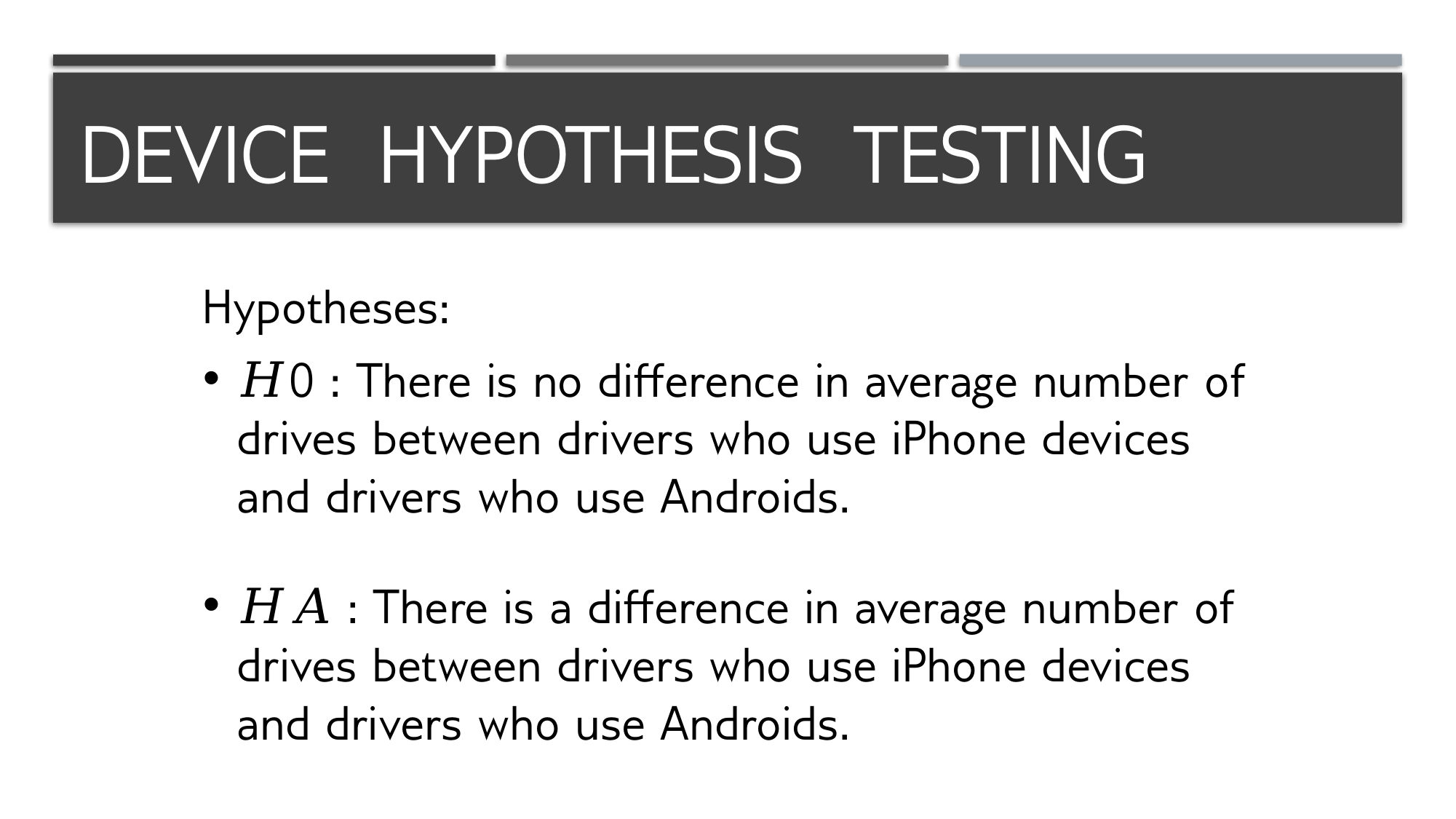

# Device  Hypothesis  testing
Hypotheses:
𝐻0 : There is no difference in average number of drives between drivers who use iPhone devices and drivers who use Androids.

𝐻𝐴 : There is a difference in average number of drives between drivers who use iPhone devices and drivers who use Androids.